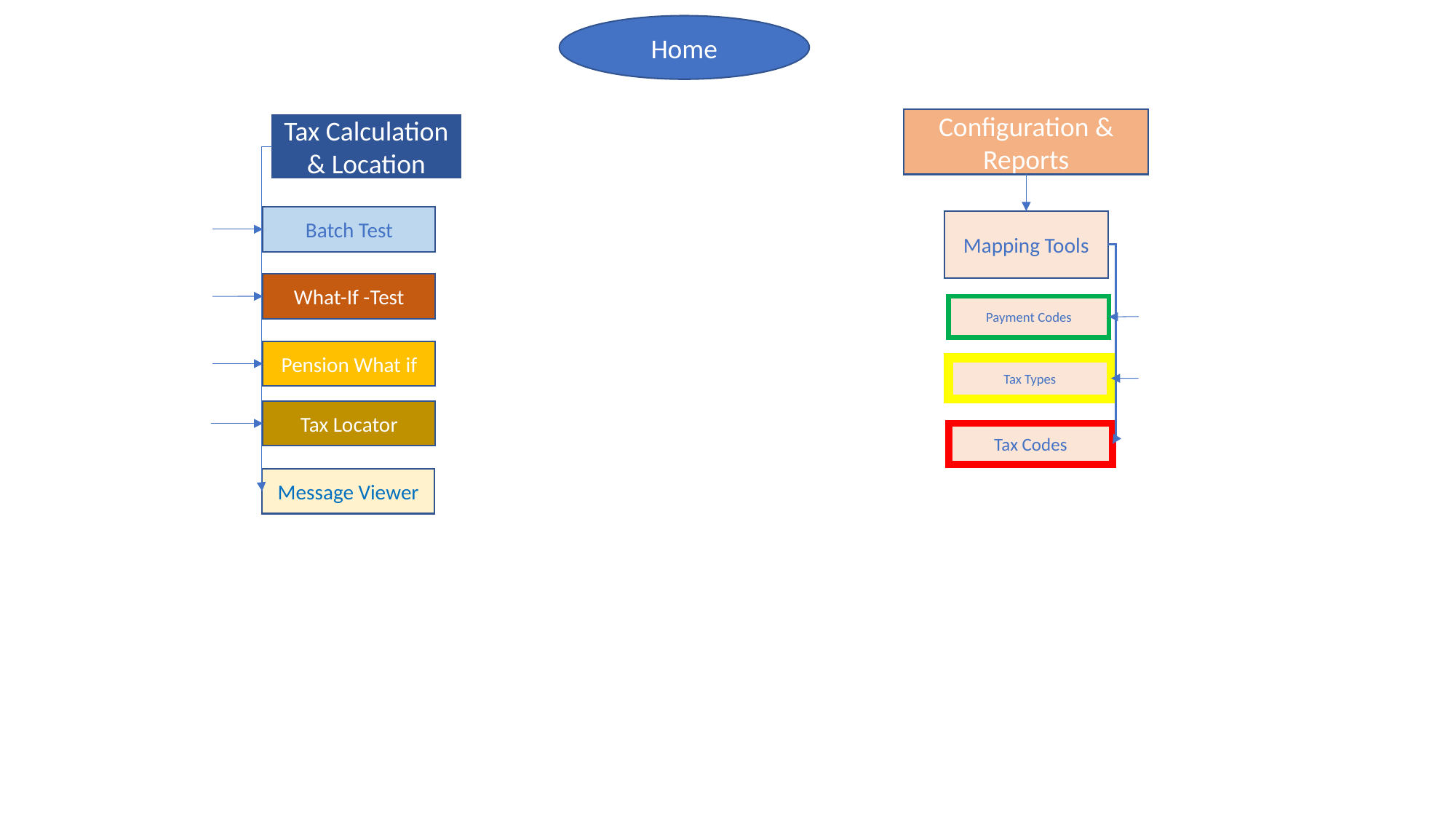

Home

Configuration &
Reports
Tax Calculation & Location
Batch Test
Mapping Tools
What-If -Test
Payment Codes
Pension What if
Tax Types
Tax Locator
Tax Codes
Message Viewer